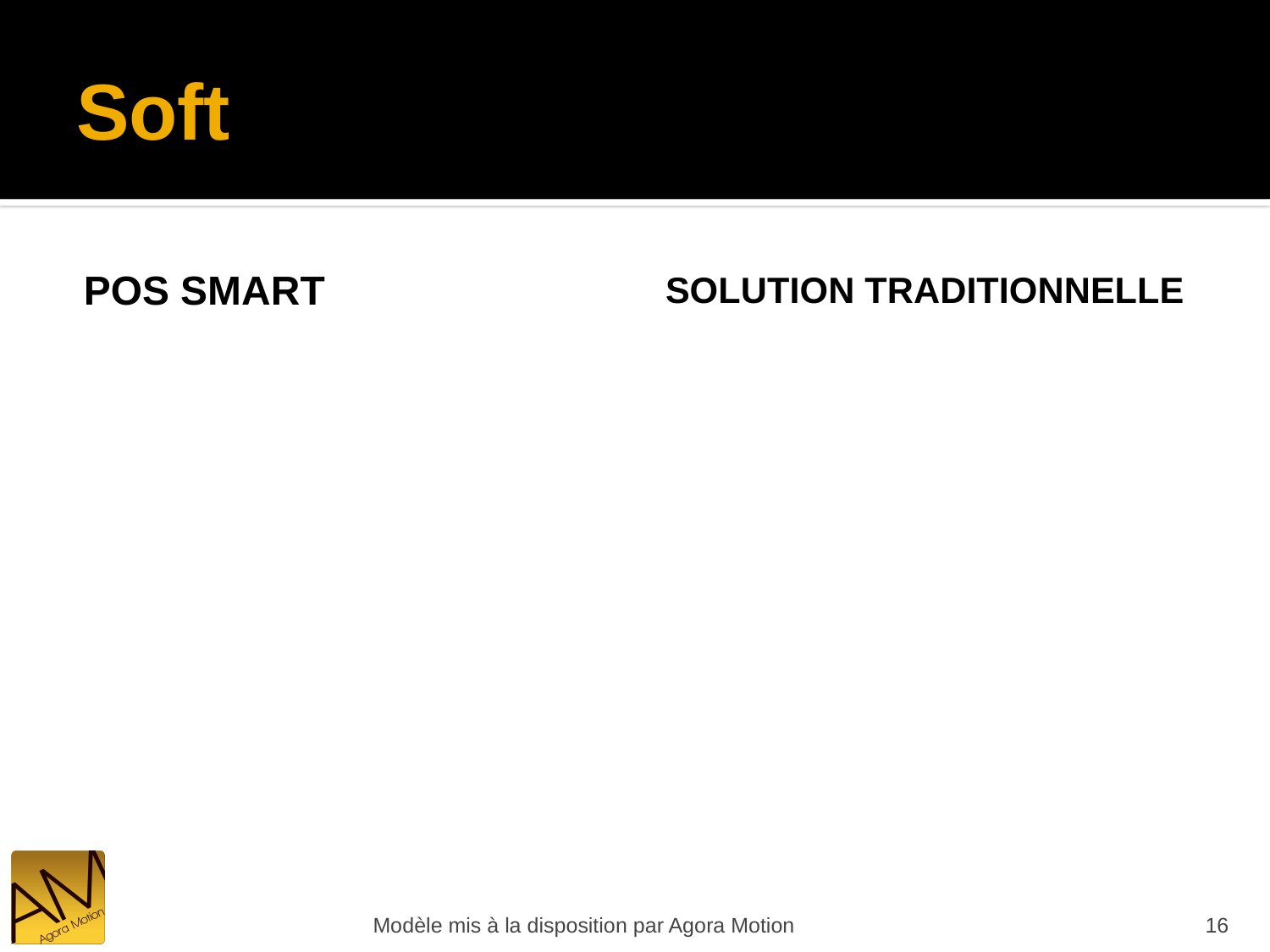

# Soft
POS smart
Solution traditionnelle

Modèle mis à la disposition par Agora Motion
16